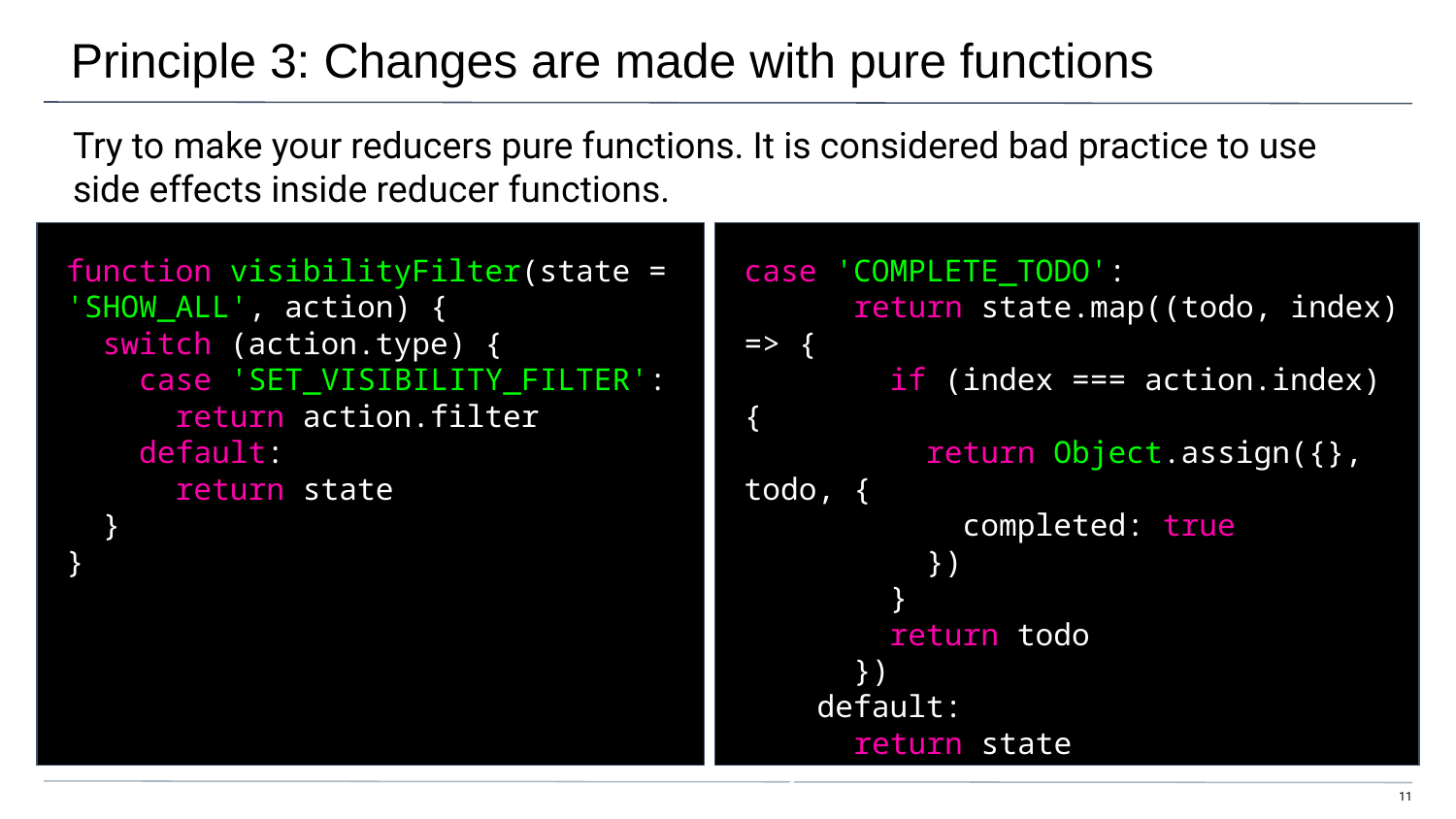

# Principle 3: Changes are made with pure functions
Try to make your reducers pure functions. It is considered bad practice to use side effects inside reducer functions.
function visibilityFilter(state = 'SHOW_ALL', action) {
  switch (action.type) {
    case 'SET_VISIBILITY_FILTER':
      return action.filter
    default:
      return state
  }
}
case 'COMPLETE_TODO':
      return state.map((todo, index) => {
        if (index === action.index) {
          return Object.assign({}, todo, {
            completed: true
          })
        }
        return todo
      })
    default:
      return state
  }
}